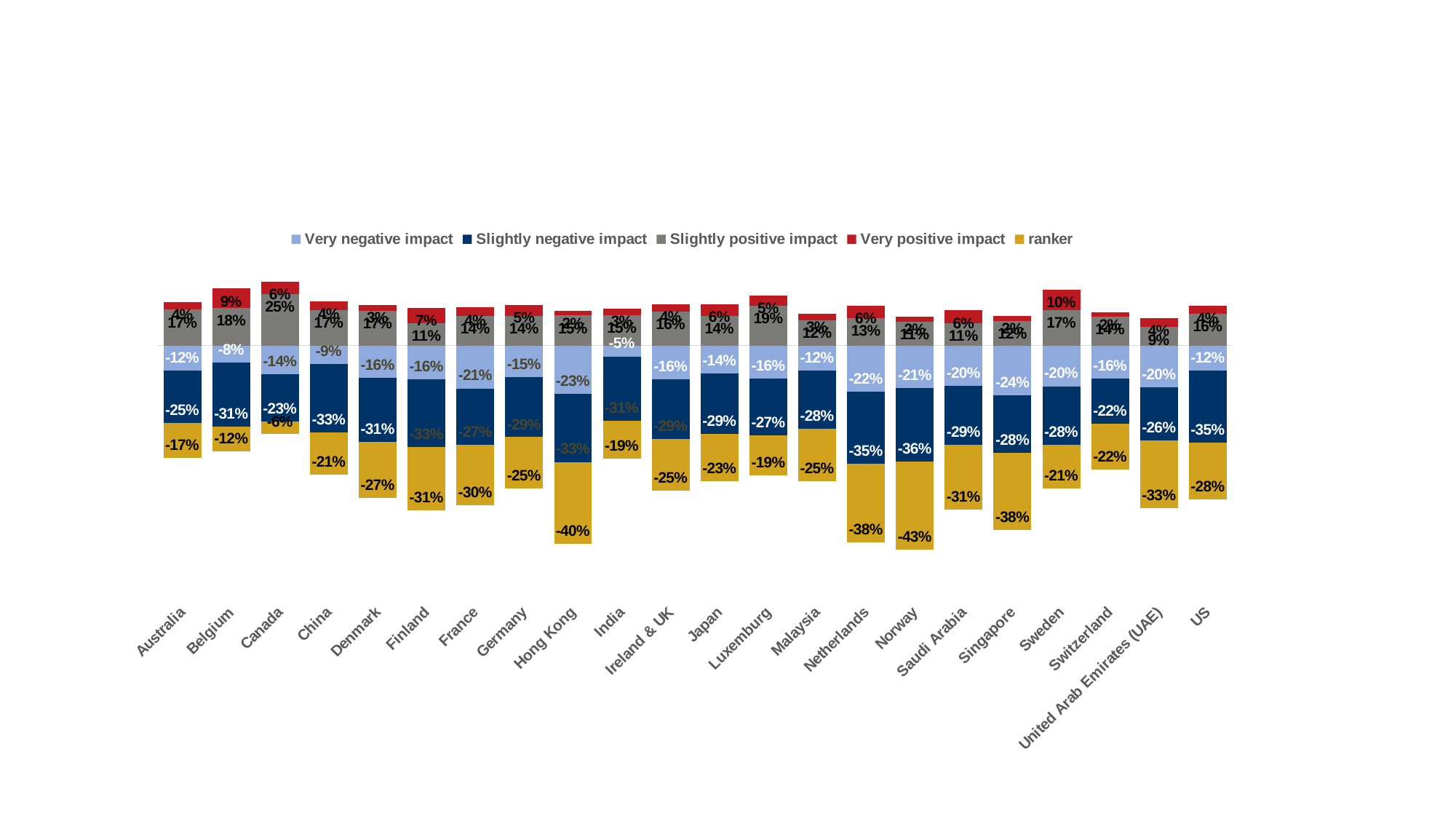

#

### Chart

| Category | Very negative impact | Slightly negative impact | Slightly positive impact | Very positive impact | ranker |
|---|---|---|---|---|---|
| Australia | -0.1231884058 | -0.25362318841 | 0.17391304348 | 0.03623188406 | -0.16666666667 |
| Belgium | -0.08256880734 | -0.3119266055 | 0.18348623853 | 0.09174311927 | -0.11926605504 |
| Canada | -0.14 | -0.23 | 0.25 | 0.06 | -0.06 |
| China | -0.08965517241 | -0.33103448276 | 0.1724137931 | 0.04137931034 | -0.20689655173 |
| Denmark | -0.15584415584 | -0.31168831169 | 0.16883116883 | 0.02597402597 | -0.27272727273 |
| Finland | -0.16363636364 | -0.32727272727 | 0.10909090909 | 0.07272727273 | -0.30909090909 |
| France | -0.208 | -0.272 | 0.144 | 0.04 | -0.296 |
| Germany | -0.152 | -0.292 | 0.144 | 0.052 | -0.2479999999999999 |
| Hong Kong | -0.23387096774 | -0.33064516129 | 0.14516129032 | 0.02419354839 | -0.39516129032 |
| India | -0.05298013245 | -0.31125827815 | 0.14569536424 | 0.03311258278 | -0.18543046358 |
| Ireland & UK | -0.164 | -0.288 | 0.164 | 0.036 | -0.2519999999999999 |
| Japan | -0.13664596273 | -0.29192546584 | 0.14285714286 | 0.05590062112 | -0.22981366459 |
| Luxemburg | -0.16129032258 | -0.27419354839 | 0.1935483871 | 0.04838709677 | -0.1935483871 |
| Malaysia | -0.12213740458 | -0.28244274809 | 0.12213740458 | 0.03053435115 | -0.25190839694 |
| Netherlands | -0.22480620155 | -0.3488372093 | 0.13178294574 | 0.06201550388 | -0.3798449612300001 |
| Norway | -0.20689655172 | -0.35632183908 | 0.11494252874 | 0.02298850575 | -0.4252873563099999 |
| Saudi Arabia | -0.19642857143 | -0.28571428571 | 0.10714285714 | 0.0625 | -0.3125000000000001 |
| Singapore | -0.24 | -0.28 | 0.12 | 0.024 | -0.376 |
| Sweden | -0.1975308642 | -0.28395061728 | 0.17283950617 | 0.0987654321 | -0.20987654321 |
| Switzerland | -0.16 | -0.22 | 0.14 | 0.02 | -0.22 |
| United Arab Emirates (UAE) | -0.20353982301 | -0.25663716814 | 0.08849557522 | 0.04424778761 | -0.32743362832 |
| US | -0.12230769231 | -0.34692307692 | 0.15538461538 | 0.03615384615 | -0.2776923077 |